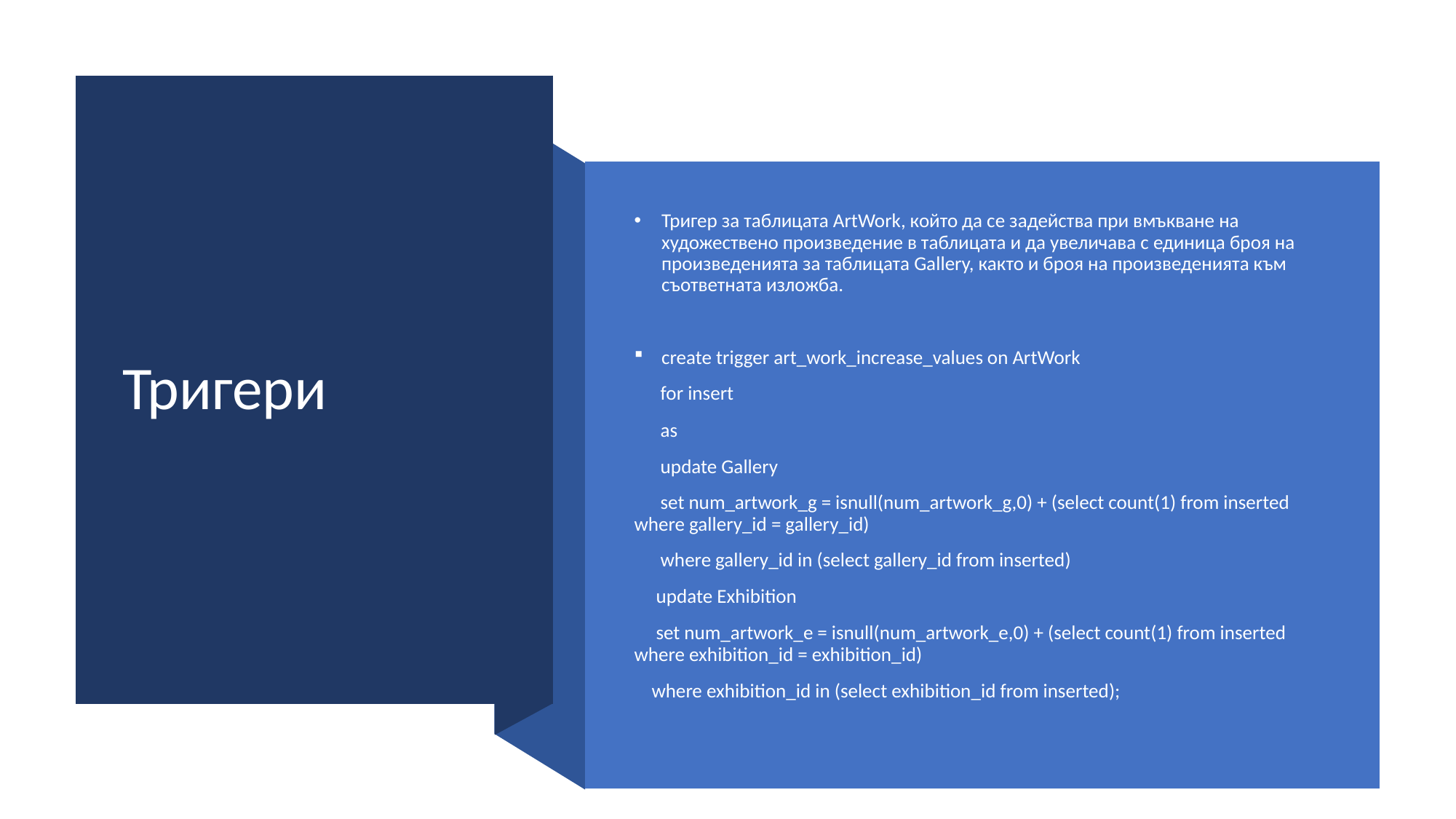

# Тригери

Тригер за таблицата ArtWork, който да се задейства при вмъкване на художествено произведение в таблицата и да увеличава с единица броя на произведенията за таблицата Gallery, както и броя на произведенията към съответната изложба.

create trigger art_work_increase_values on ArtWork
      for insert
      as
      update Gallery
      set num_artwork_g = isnull(num_artwork_g,0) + (select count(1) from inserted    where gallery_id = gallery_id)
      where gallery_id in (select gallery_id from inserted)
     update Exhibition
     set num_artwork_e = isnull(num_artwork_e,0) + (select count(1) from inserted where exhibition_id = exhibition_id)
    where exhibition_id in (select exhibition_id from inserted);